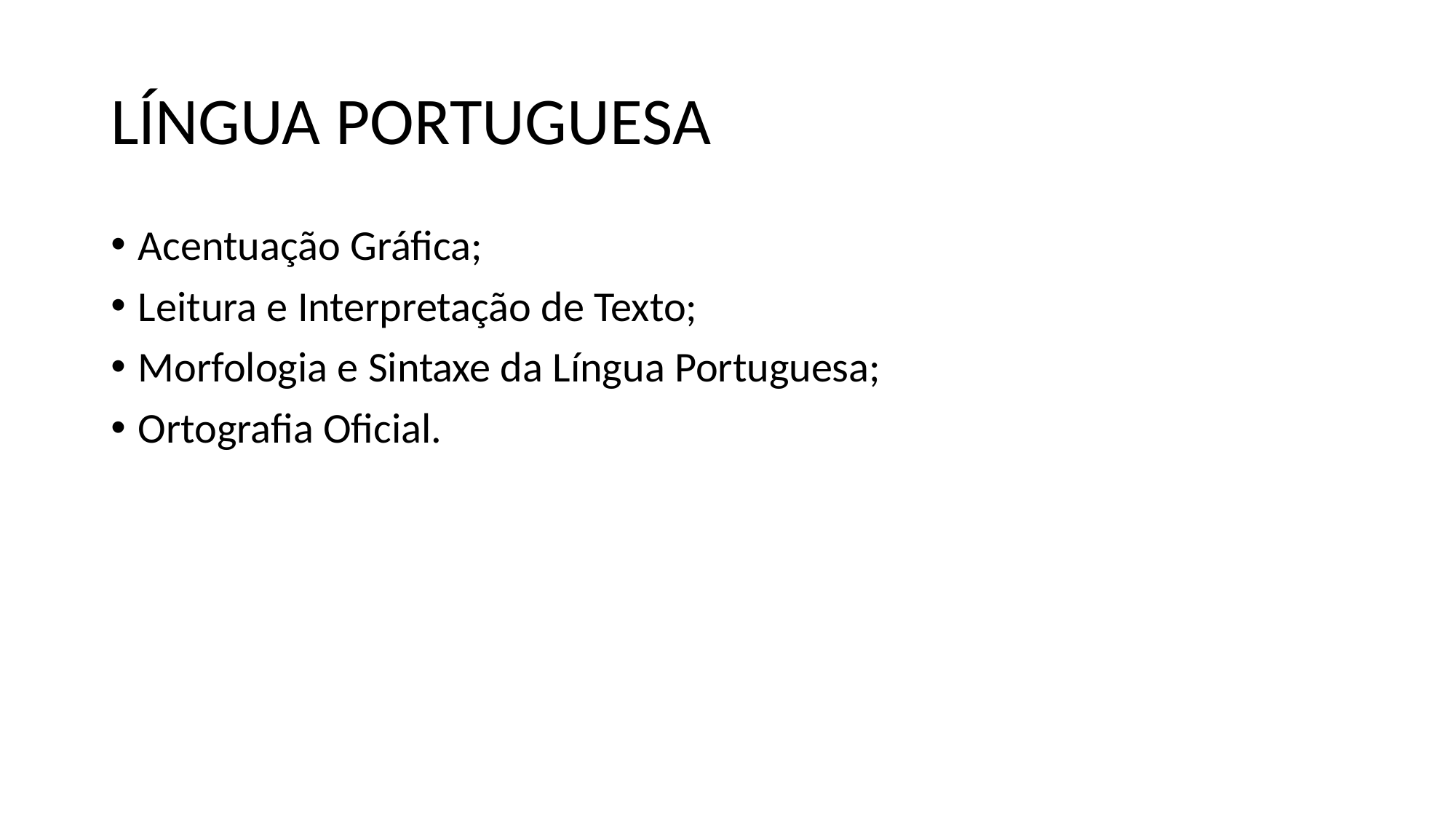

# LÍNGUA PORTUGUESA
Acentuação Gráfica;
Leitura e Interpretação de Texto;
Morfologia e Sintaxe da Língua Portuguesa;
Ortografia Oficial.